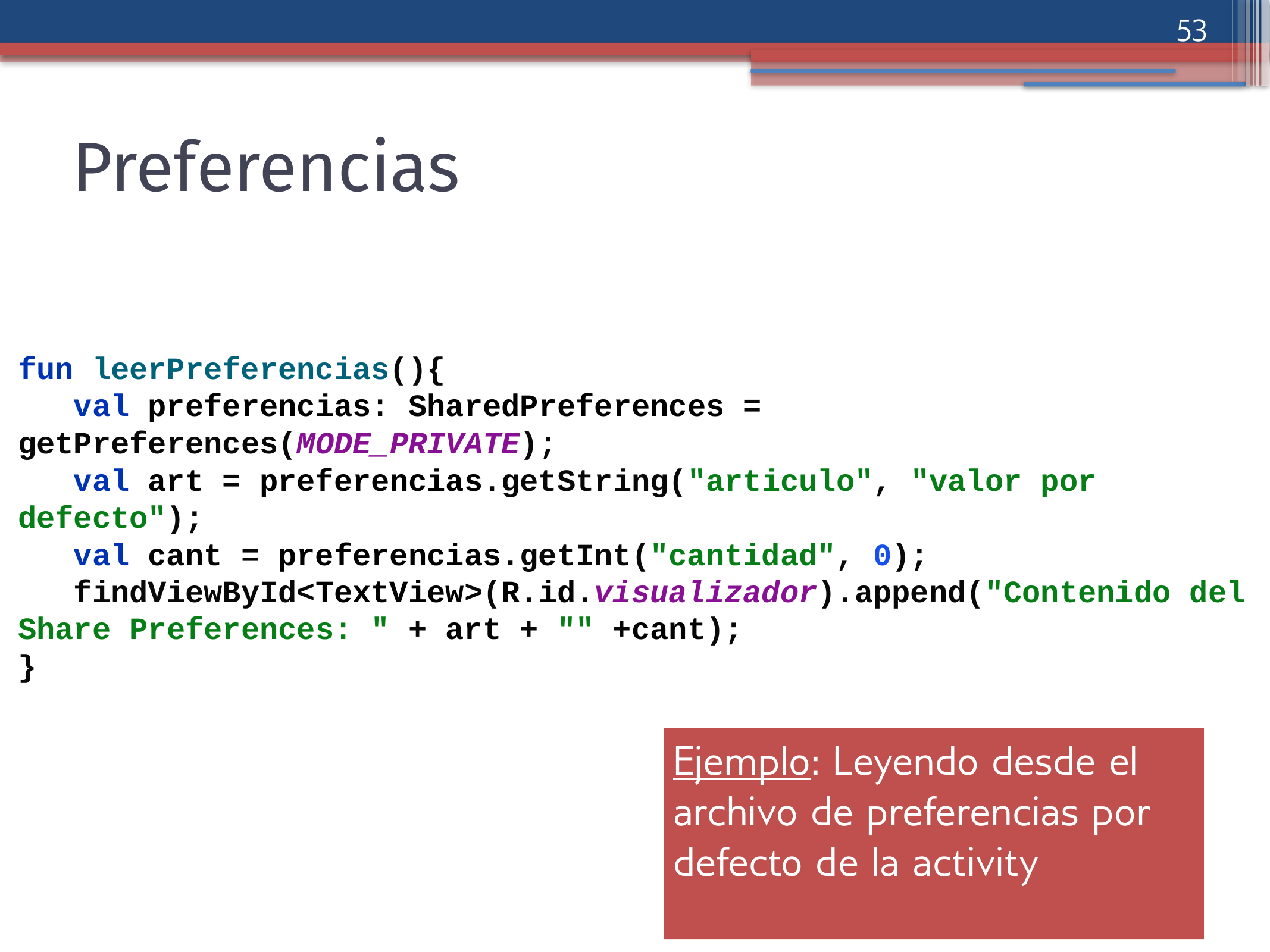

53
Preferencias
fun leerPreferencias(){
   val preferencias: SharedPreferences = getPreferences(MODE_PRIVATE);
   val art = preferencias.getString("articulo", "valor por defecto");
   val cant = preferencias.getInt("cantidad", 0);
   findViewById<TextView>(R.id.visualizador).append("Contenido del Share Preferences: " + art + "" +cant);
}
Ejemplo: Leyendo desde el archivo de preferencias por defecto de la activity